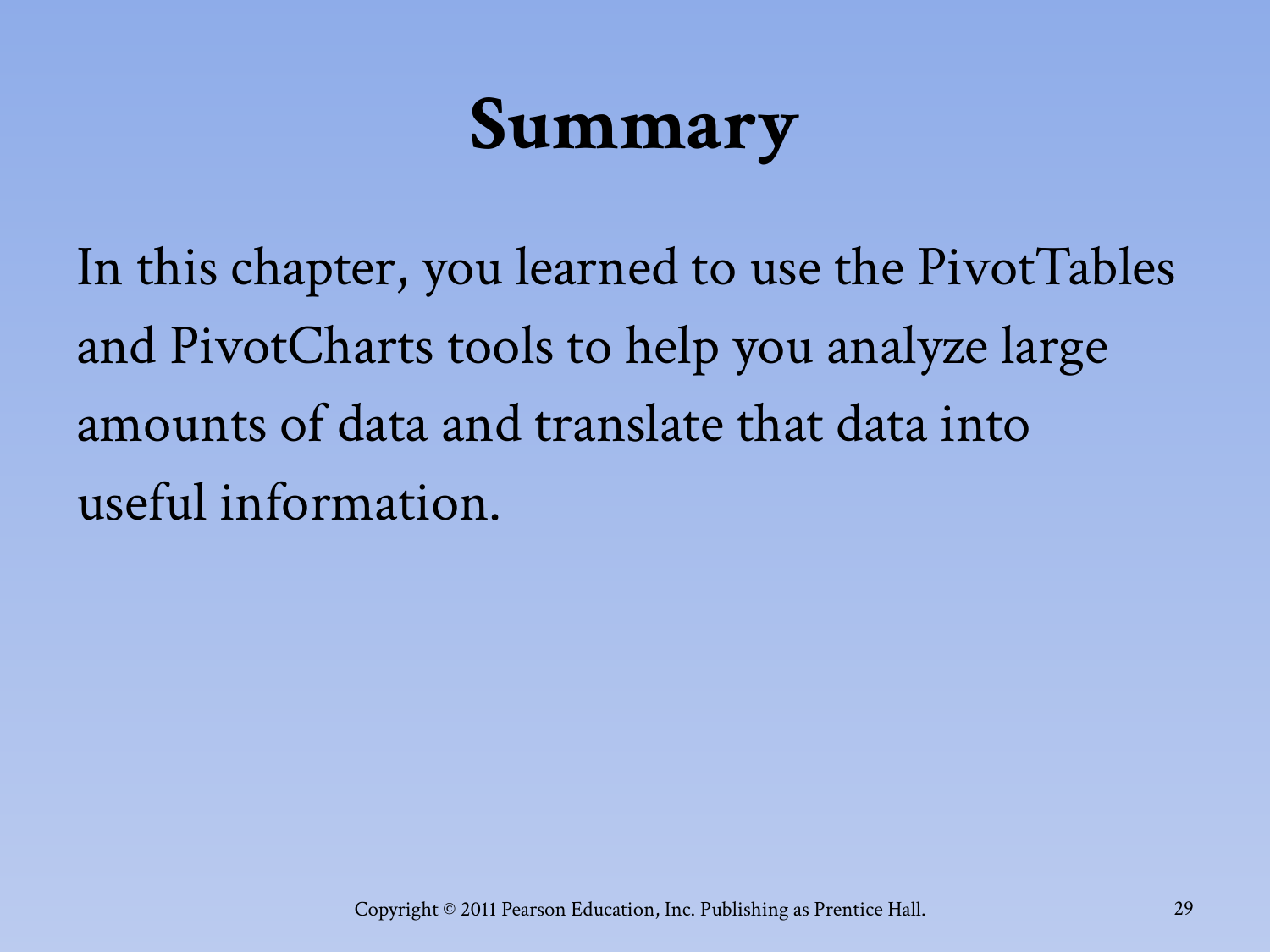

# Summary
In this chapter, you learned to use the PivotTables
and PivotCharts tools to help you analyze large
amounts of data and translate that data into
useful information.

Copyright © 2011 Pearson Education, Inc. Publishing as Prentice Hall.

29